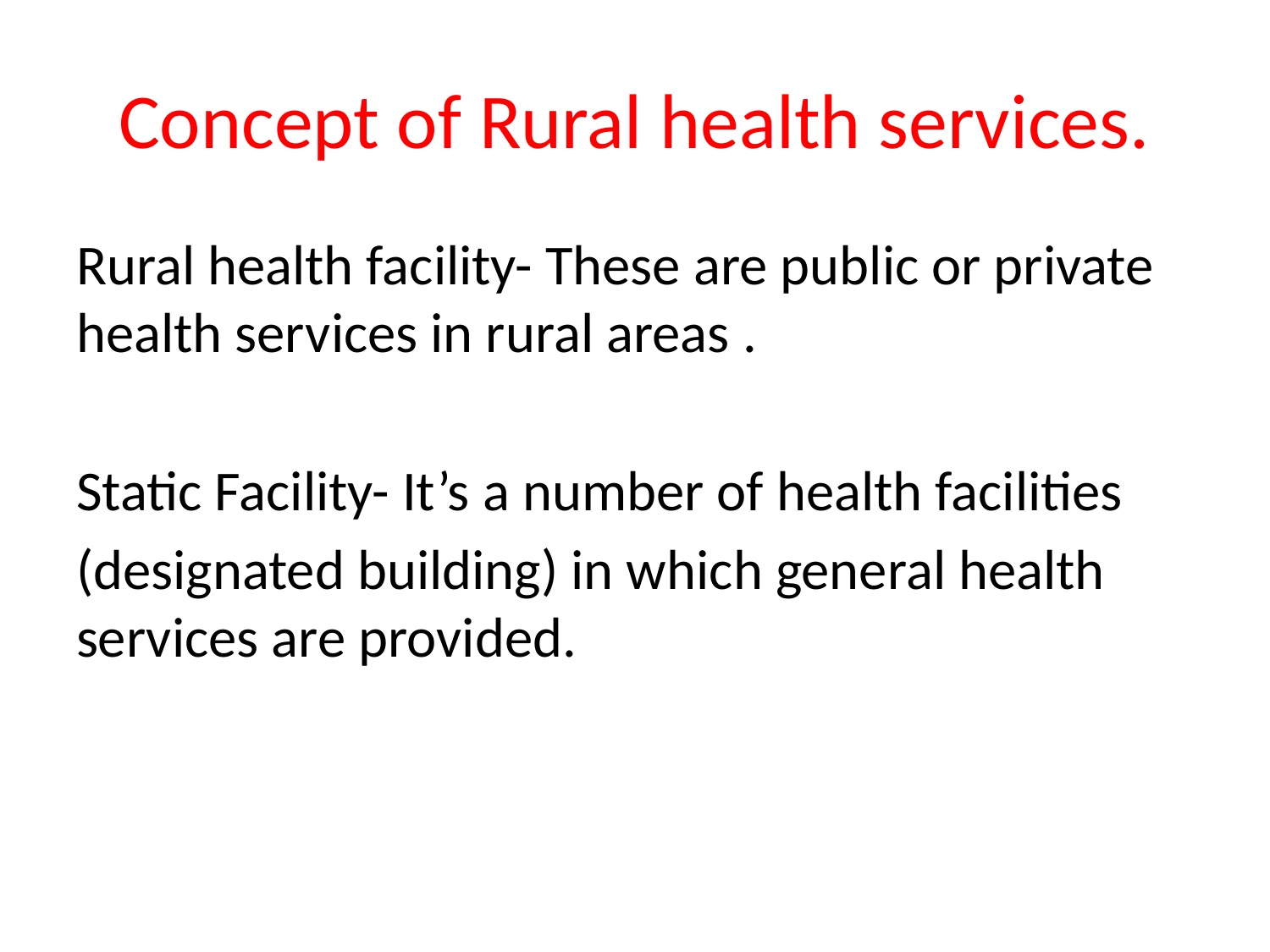

# Concept of Rural health services.
Rural health facility- These are public or private health services in rural areas .

Static Facility- It’s a number of health facilities
(designated building) in which general health services are provided.